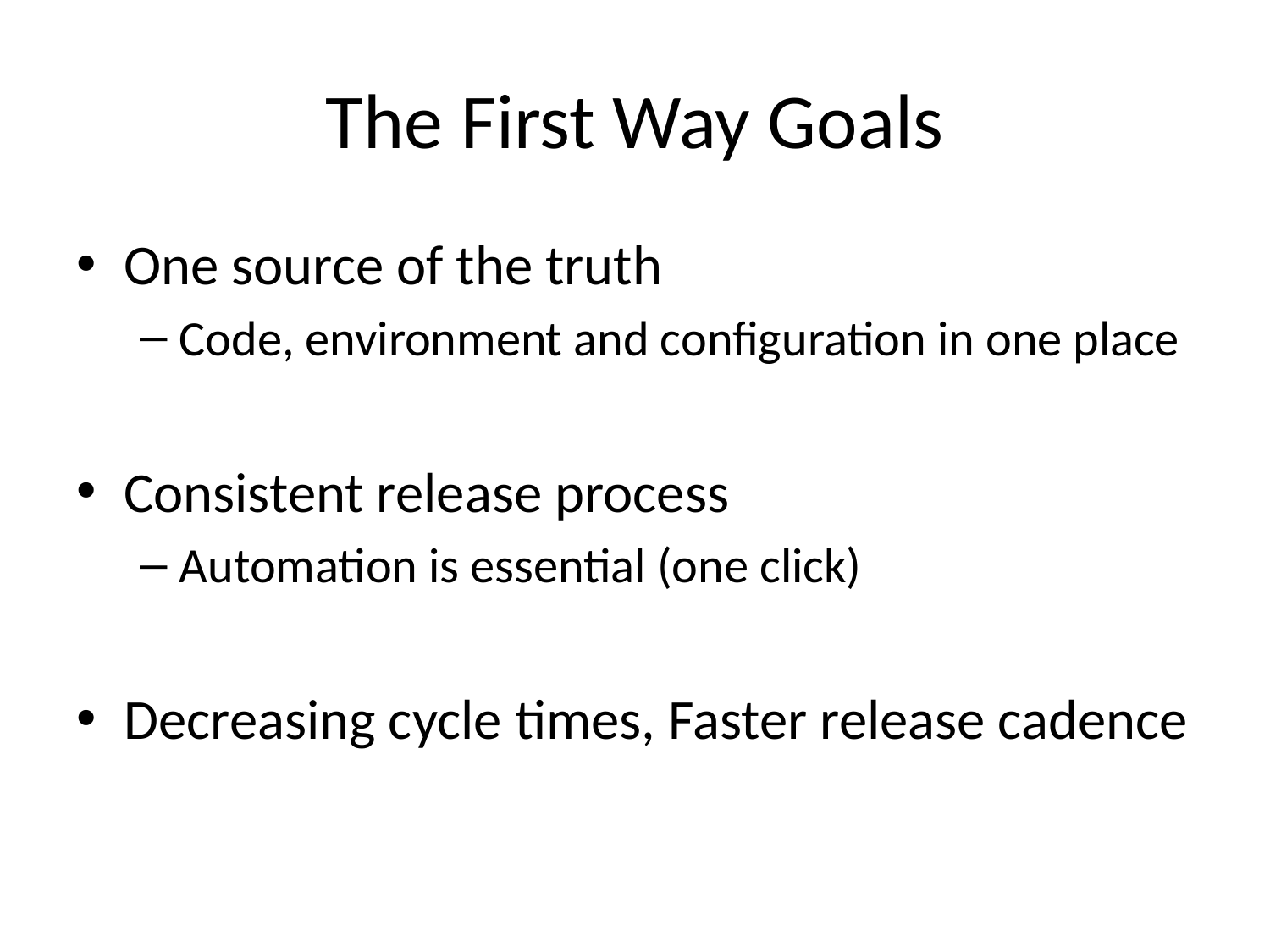

# The First Way Goals
One source of the truth
Code, environment and configuration in one place

Consistent release process
Automation is essential (one click)

Decreasing cycle times, Faster release cadence